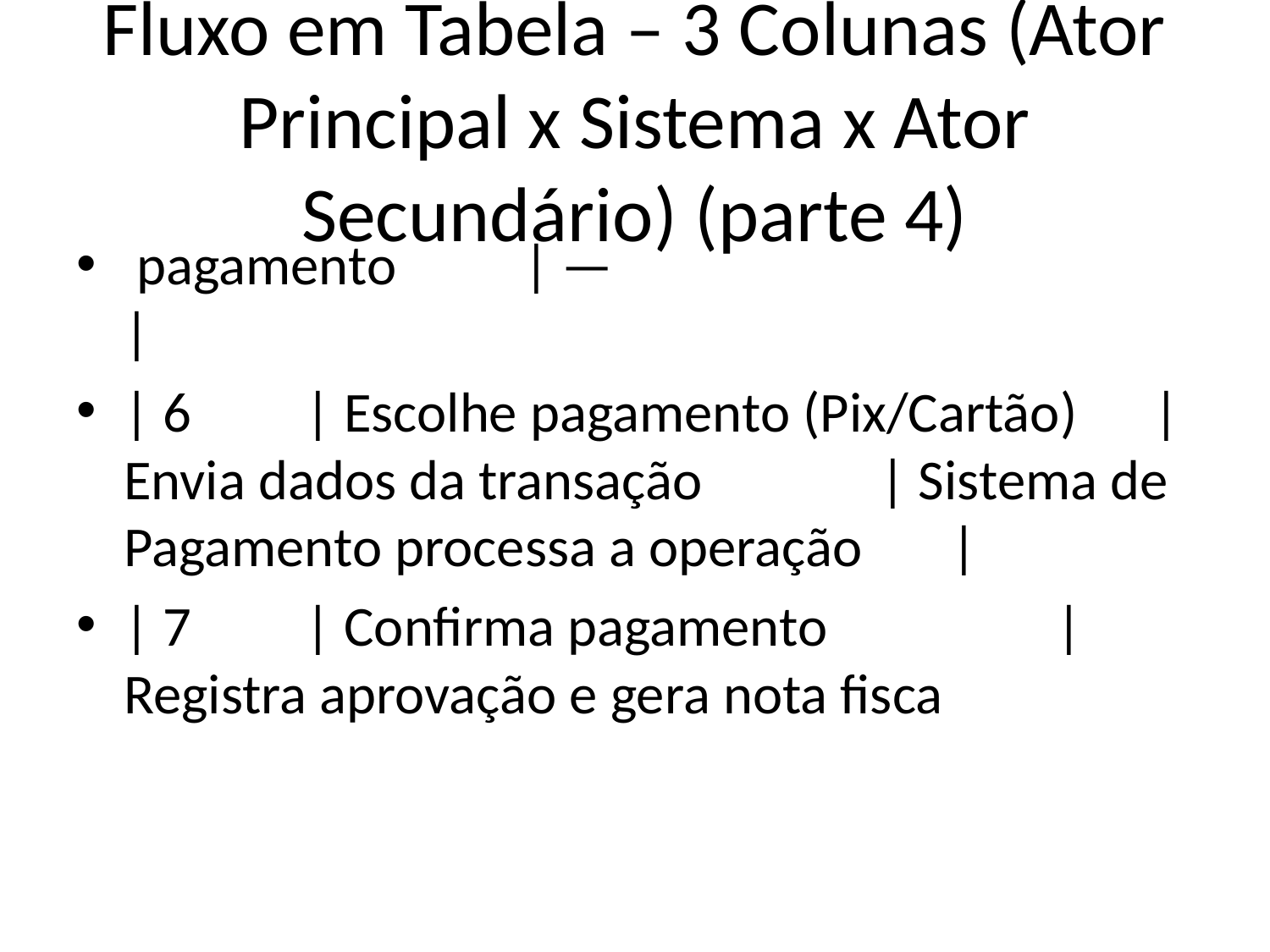

# Fluxo em Tabela – 3 Colunas (Ator Principal x Sistema x Ator Secundário) (parte 4)
 pagamento          | —                                              |
| 6         | Escolhe pagamento (Pix/Cartão)      | Envia dados da transação              | Sistema de Pagamento processa a operação       |
| 7         | Confirma pagamento                  | Registra aprovação e gera nota fisca